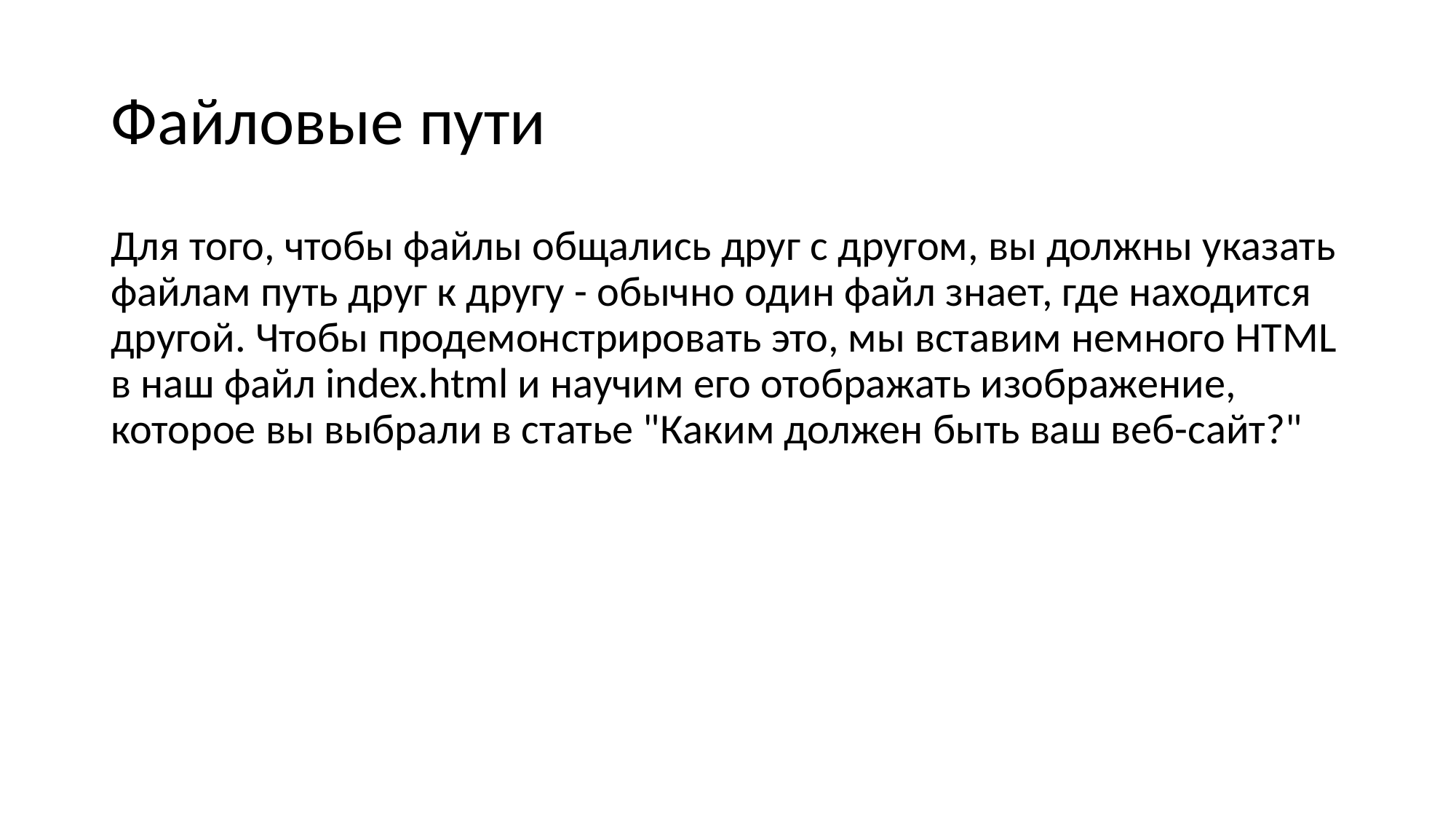

# Файловые пути
Для того, чтобы файлы общались друг с другом, вы должны указать файлам путь друг к другу - обычно один файл знает, где находится другой. Чтобы продемонстрировать это, мы вставим немного HTML в наш файл index.html и научим его отображать изображение, которое вы выбрали в статье "Каким должен быть ваш веб-сайт?"